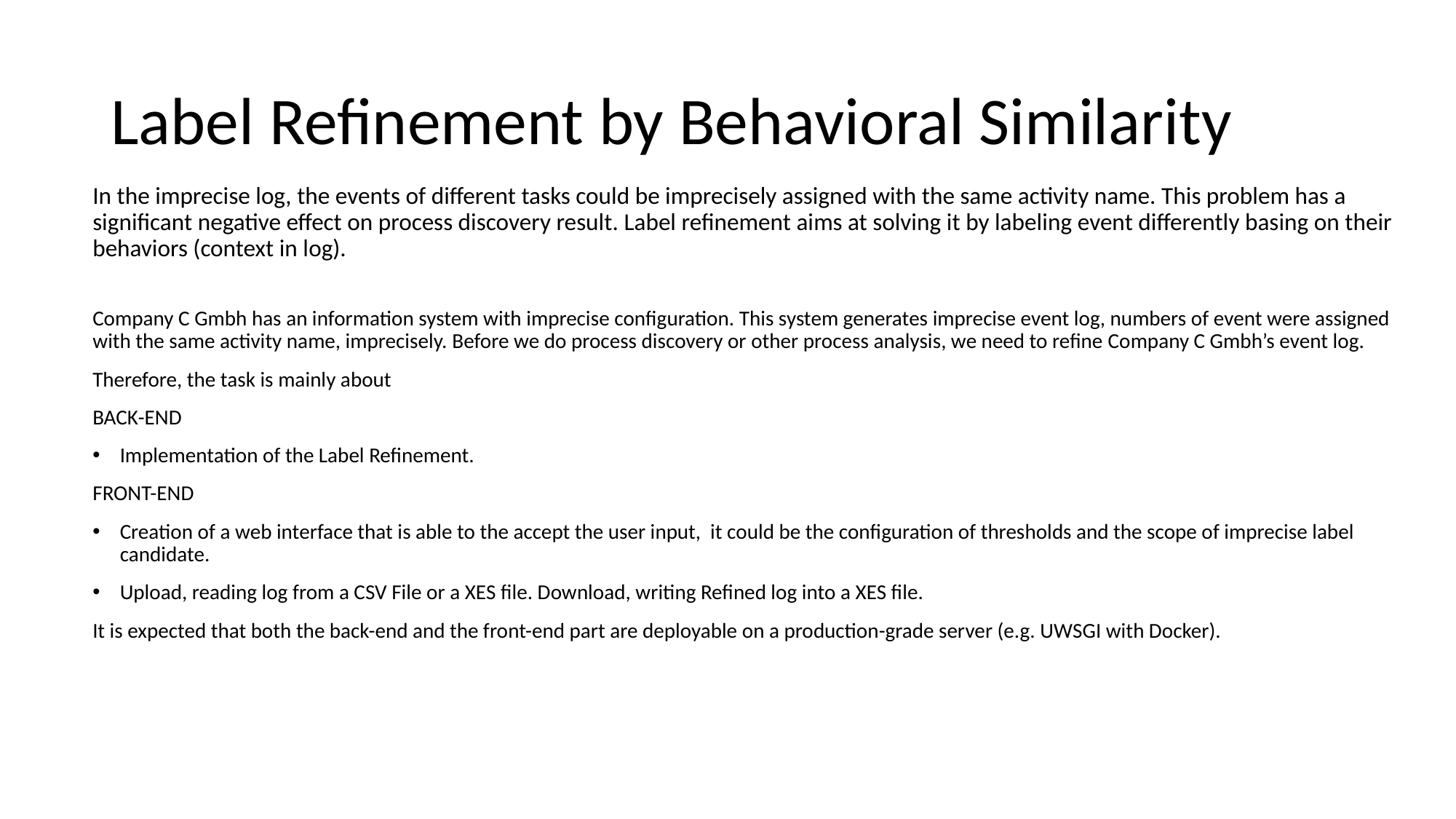

# Label Refinement by Behavioral Similarity
In the imprecise log, the events of different tasks could be imprecisely assigned with the same activity name. This problem has a significant negative effect on process discovery result. Label refinement aims at solving it by labeling event differently basing on their behaviors (context in log).

Company C Gmbh has an information system with imprecise configuration. This system generates imprecise event log, numbers of event were assigned with the same activity name, imprecisely. Before we do process discovery or other process analysis, we need to refine Company C Gmbh’s event log.
Therefore, the task is mainly about
BACK-END
Implementation of the Label Refinement.
FRONT-END
Creation of a web interface that is able to the accept the user input,  it could be the configuration of thresholds and the scope of imprecise label candidate.
Upload, reading log from a CSV File or a XES file. Download, writing Refined log into a XES file.
It is expected that both the back-end and the front-end part are deployable on a production-grade server (e.g. UWSGI with Docker).